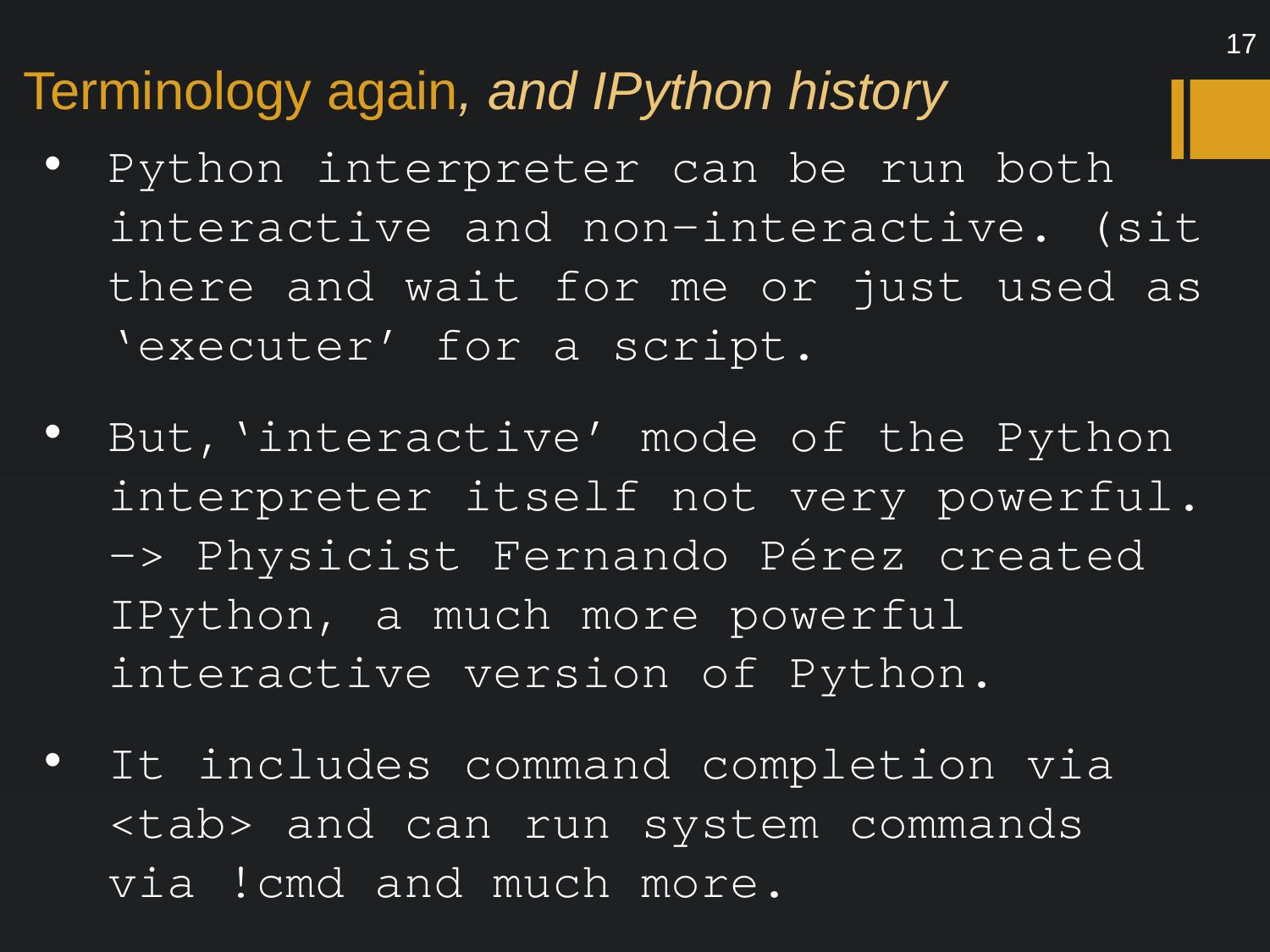

# Terminology again, and IPython history
17
Python interpreter can be run both interactive and non-interactive. (sit there and wait for me or just used as ‘executer’ for a script.
But,‘interactive’ mode of the Python interpreter itself not very powerful. –> Physicist Fernando Pérez created IPython, a much more powerful interactive version of Python.
It includes command completion via <tab> and can run system commands via !cmd and much more.